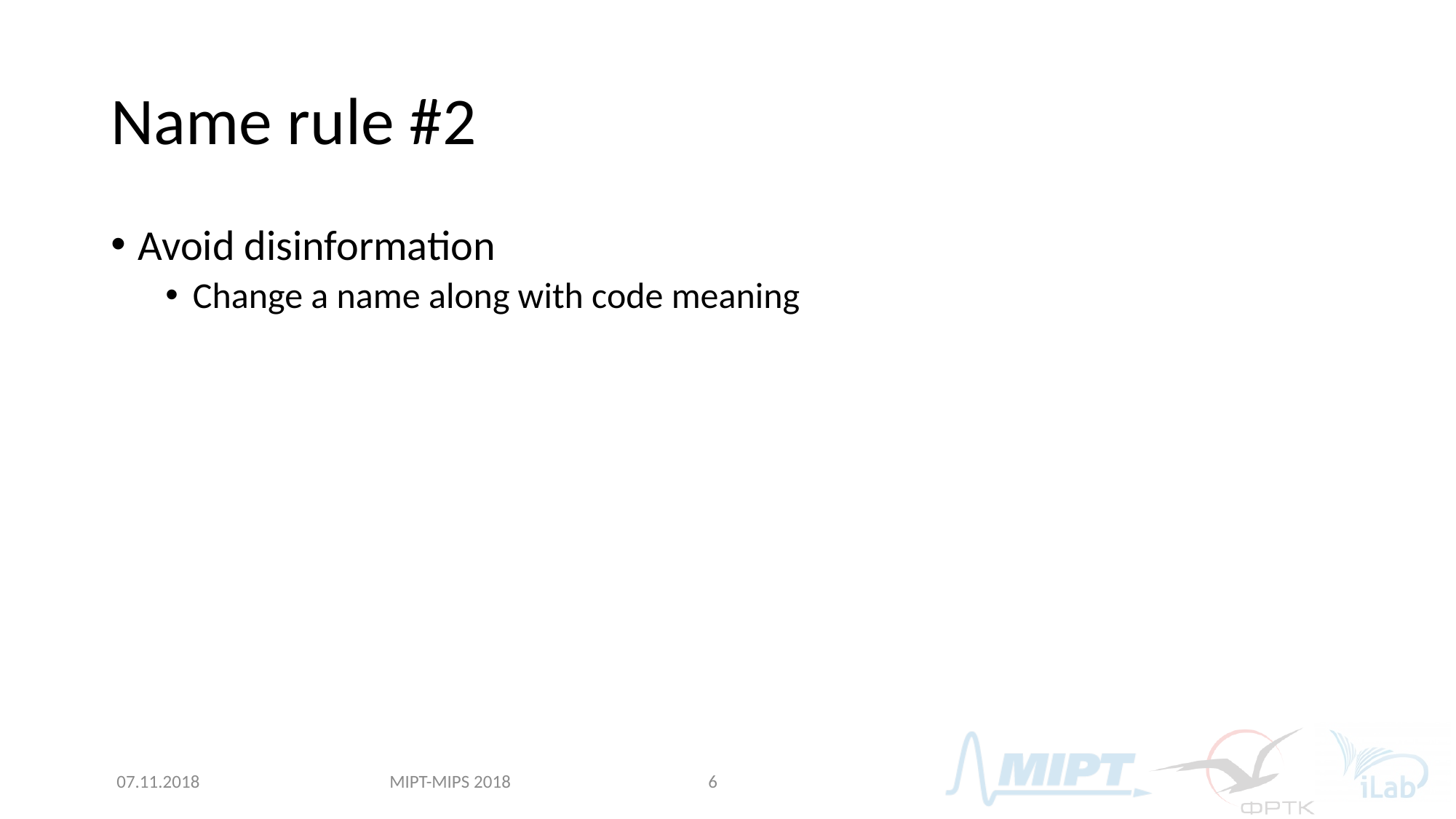

# Name rule #2
Avoid disinformation
Change a name along with code meaning

MIPT-MIPS 2018
07.11.2018
6